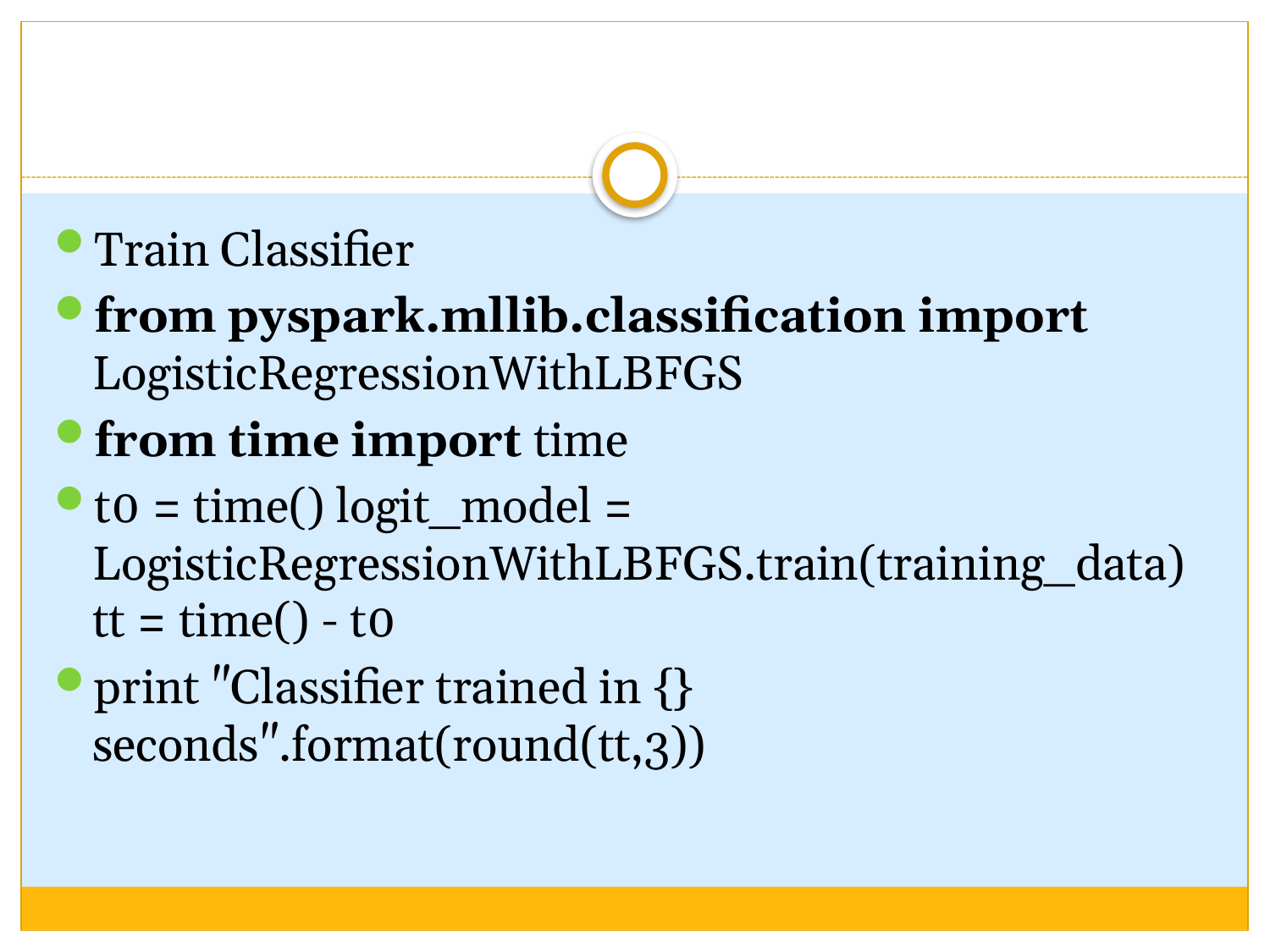

#
Train Classifier
from pyspark.mllib.classification import LogisticRegressionWithLBFGS
from time import time
t0 = time() logit_model = LogisticRegressionWithLBFGS.train(training_data) tt = time() - t0
print "Classifier trained in {} seconds".format(round(tt,3))